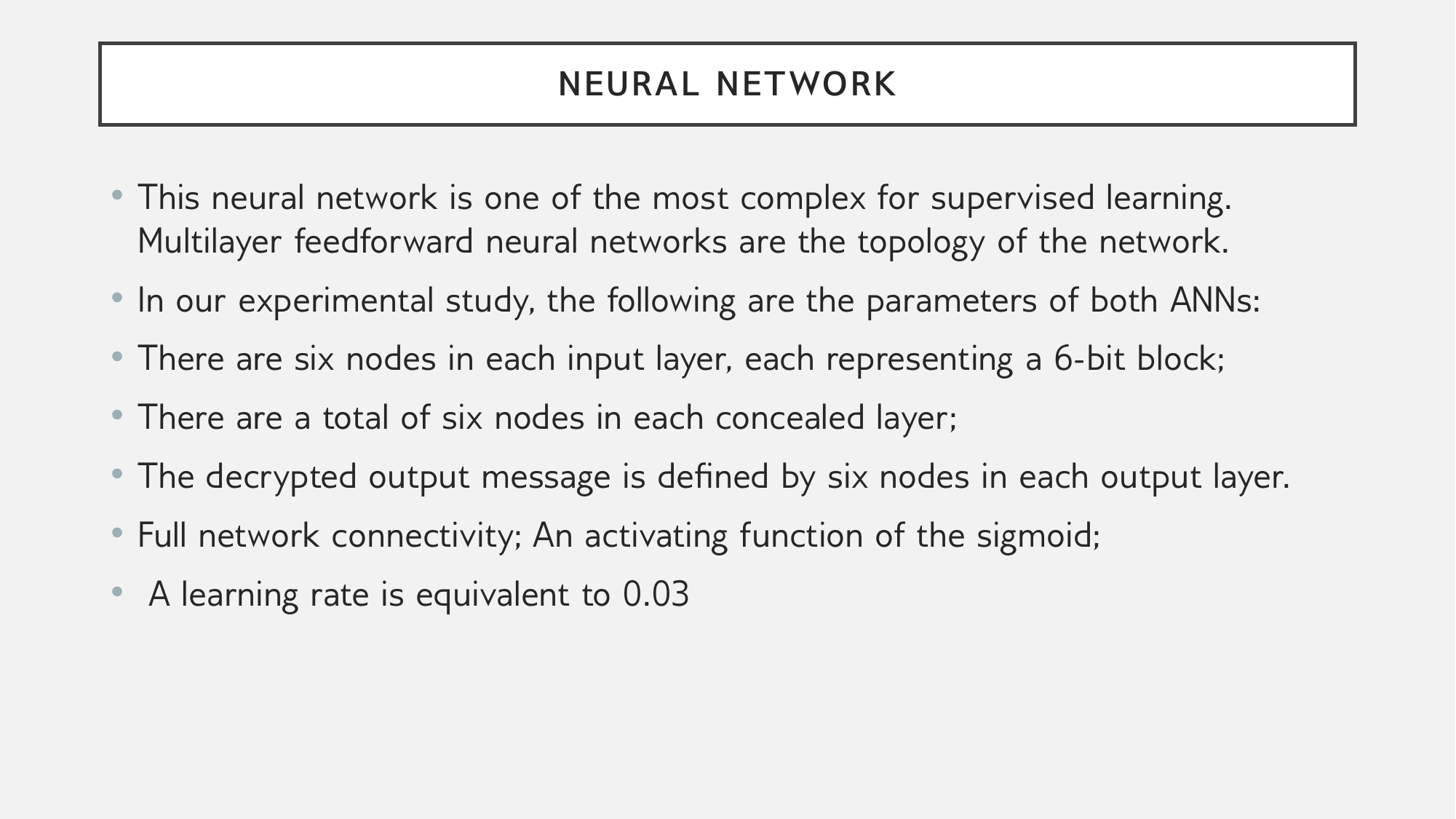

# Neural network
This neural network is one of the most complex for supervised learning. Multilayer feedforward neural networks are the topology of the network.
In our experimental study, the following are the parameters of both ANNs:
There are six nodes in each input layer, each representing a 6-bit block;
There are a total of six nodes in each concealed layer;
The decrypted output message is defined by six nodes in each output layer.
Full network connectivity; An activating function of the sigmoid;
 A learning rate is equivalent to 0.03